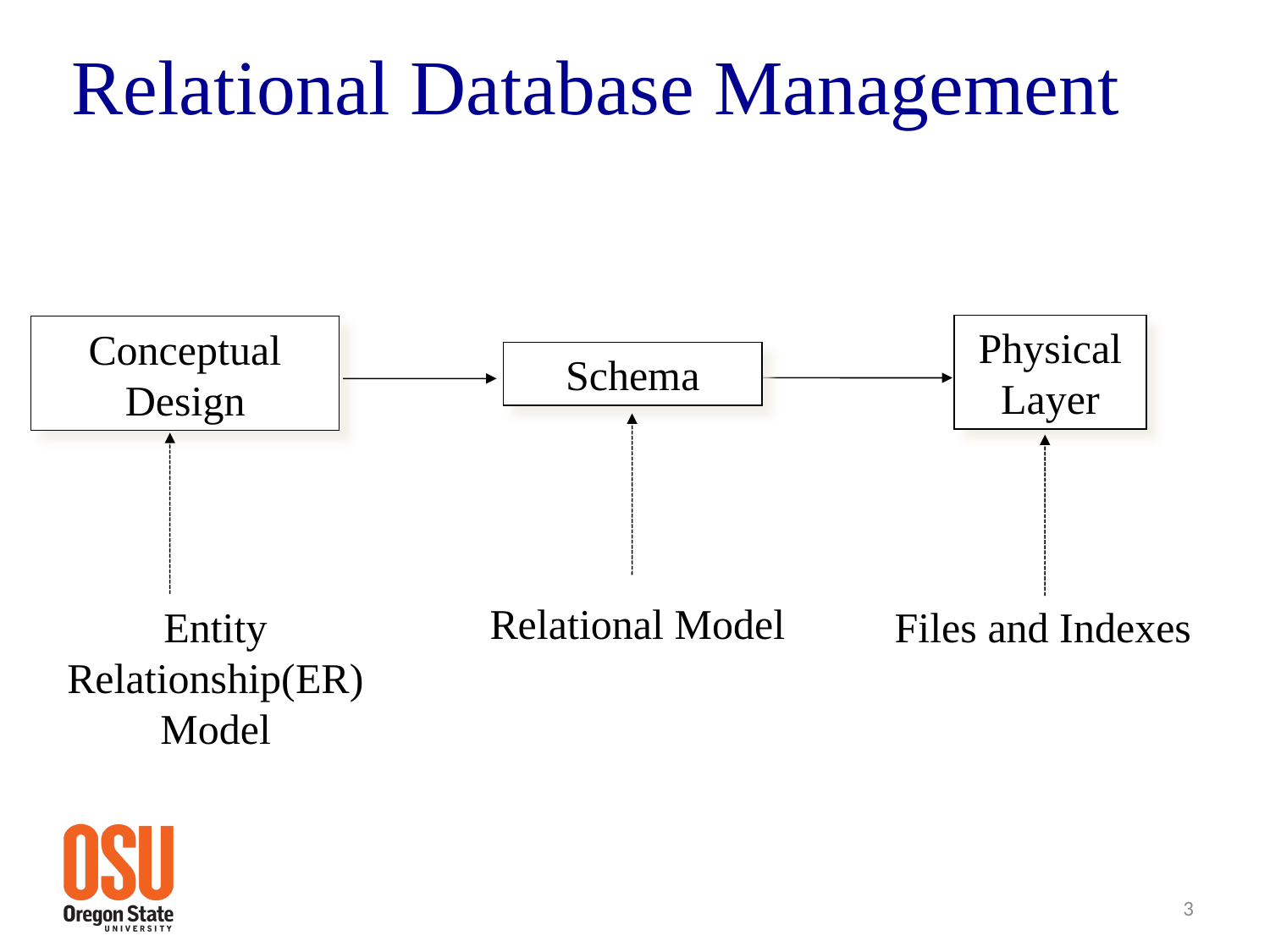

# Relational Database Management
Physical Layer
Conceptual Design
Schema

Relational Model
Entity Relationship(ER) Model
Files and Indexes
3